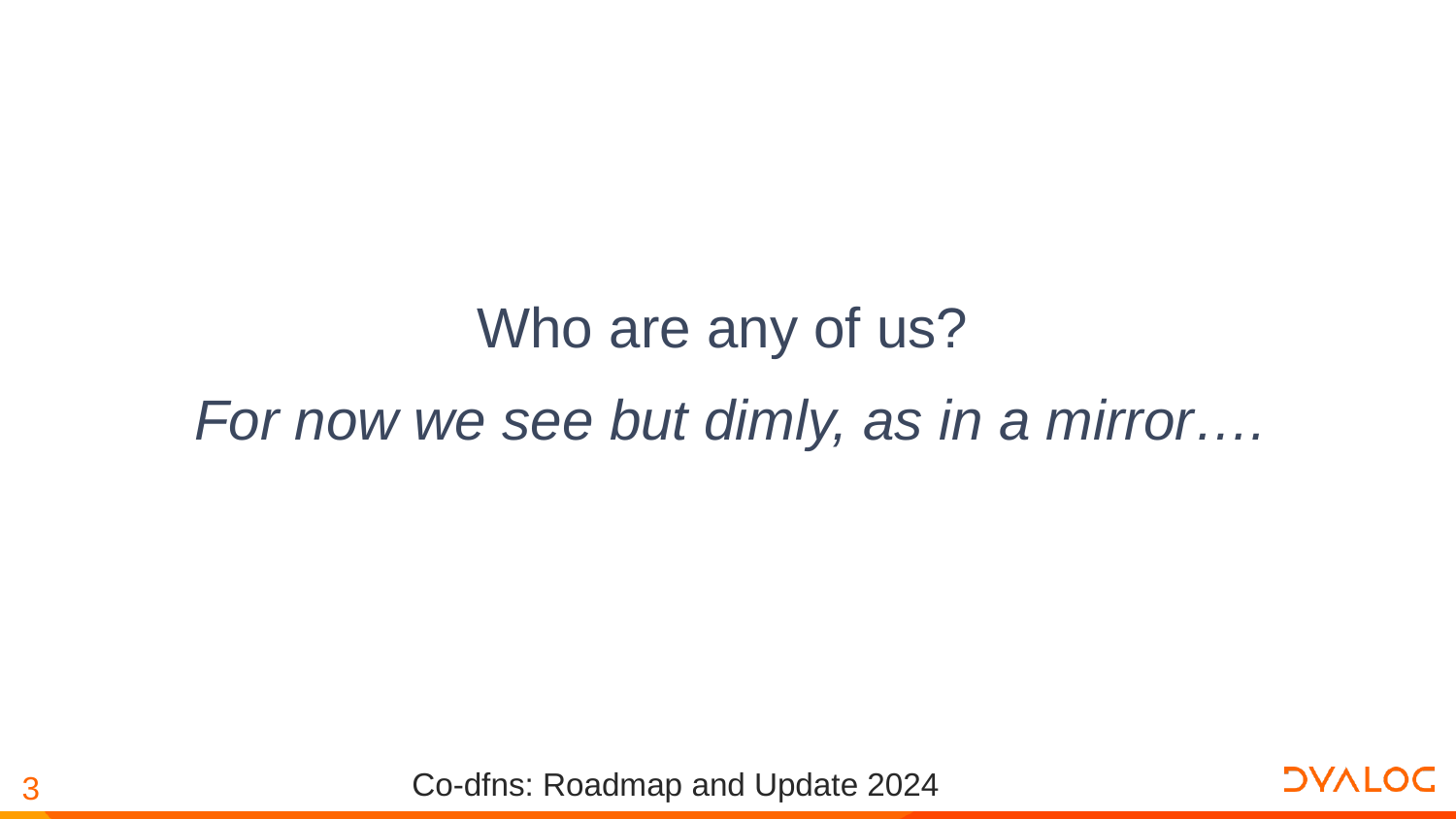

#

Who are any of us?
For now we see but dimly, as in a mirror….